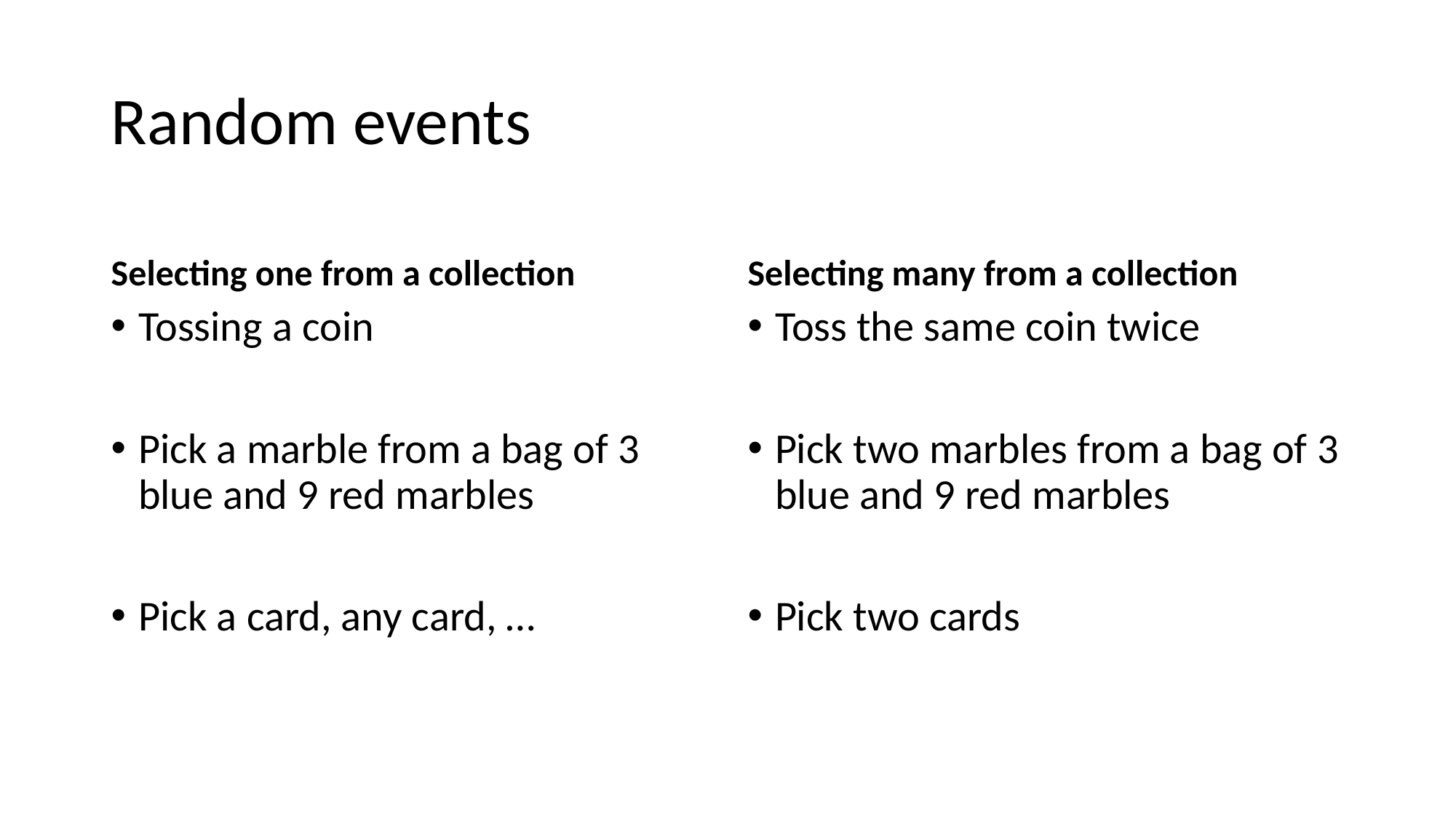

# Random events
Selecting one from a collection
Selecting many from a collection
Tossing a coin

Pick a marble from a bag of 3 blue and 9 red marbles

Pick a card, any card, …
Toss the same coin twice

Pick two marbles from a bag of 3 blue and 9 red marbles

Pick two cards